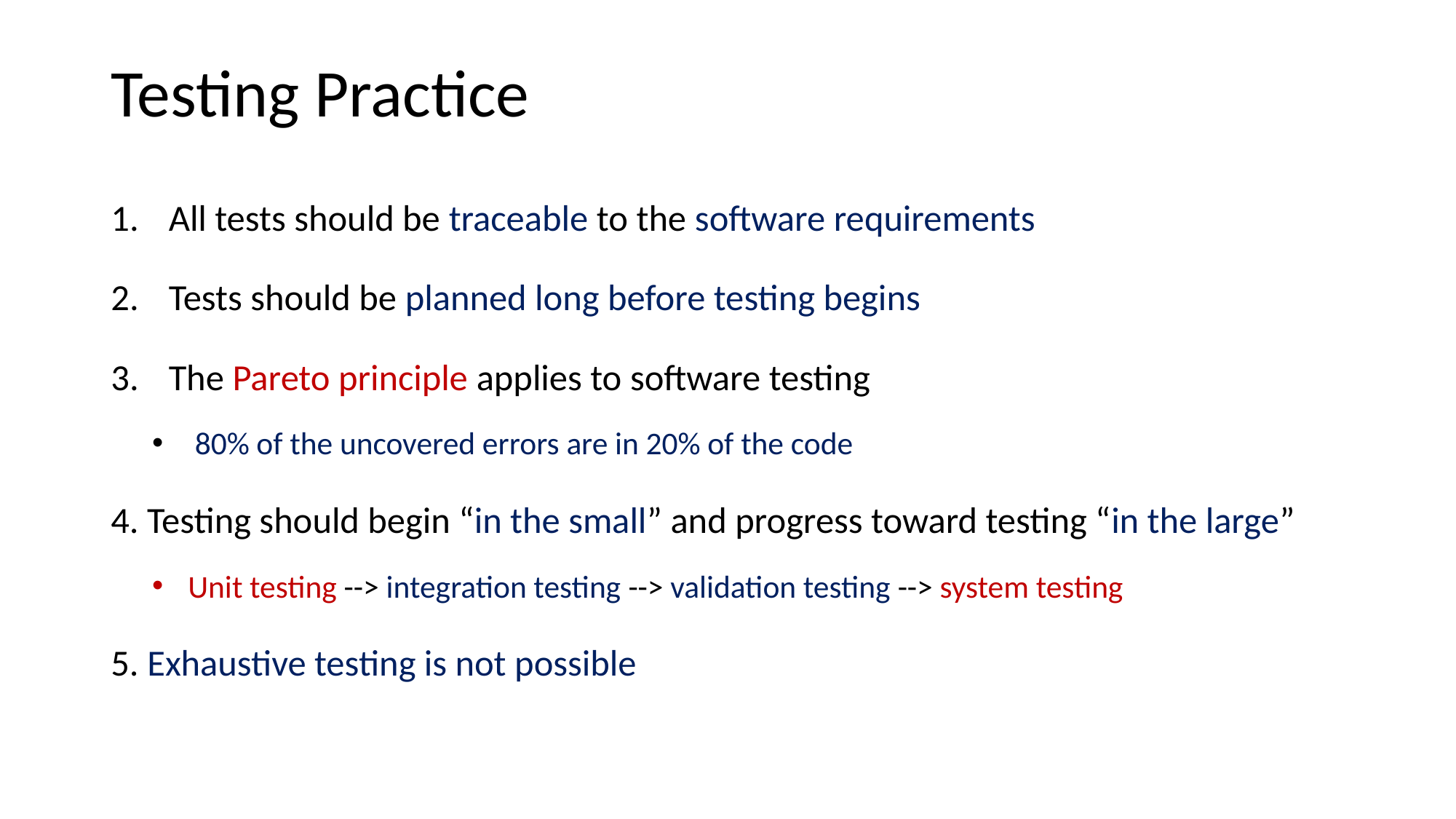

# Testing Practice
All tests should be traceable to the software requirements
Tests should be planned long before testing begins
The Pareto principle applies to software testing
 80% of the uncovered errors are in 20% of the code
4. Testing should begin “in the small” and progress toward testing “in the large”
Unit testing --> integration testing --> validation testing --> system testing
5. Exhaustive testing is not possible